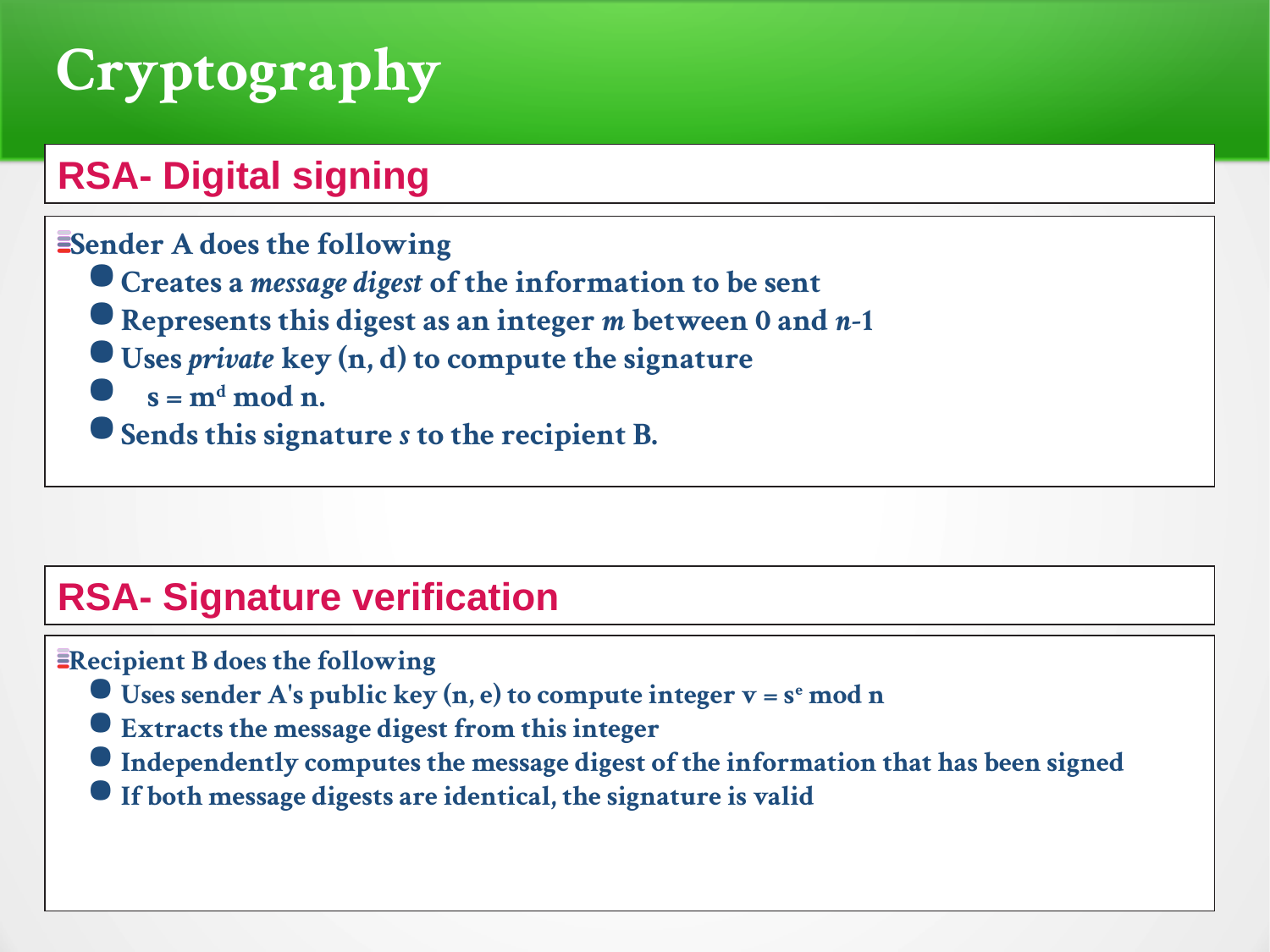

Cryptography
RSA- Digital signing
Sender A does the following
Creates a message digest of the information to be sent
Represents this digest as an integer m between 0 and n-1
Uses private key (n, d) to compute the signature
    s = md mod n.
Sends this signature s to the recipient B.
RSA- Signature verification
Recipient B does the following
Uses sender A's public key (n, e) to compute integer v = se mod n
Extracts the message digest from this integer
Independently computes the message digest of the information that has been signed
If both message digests are identical, the signature is valid